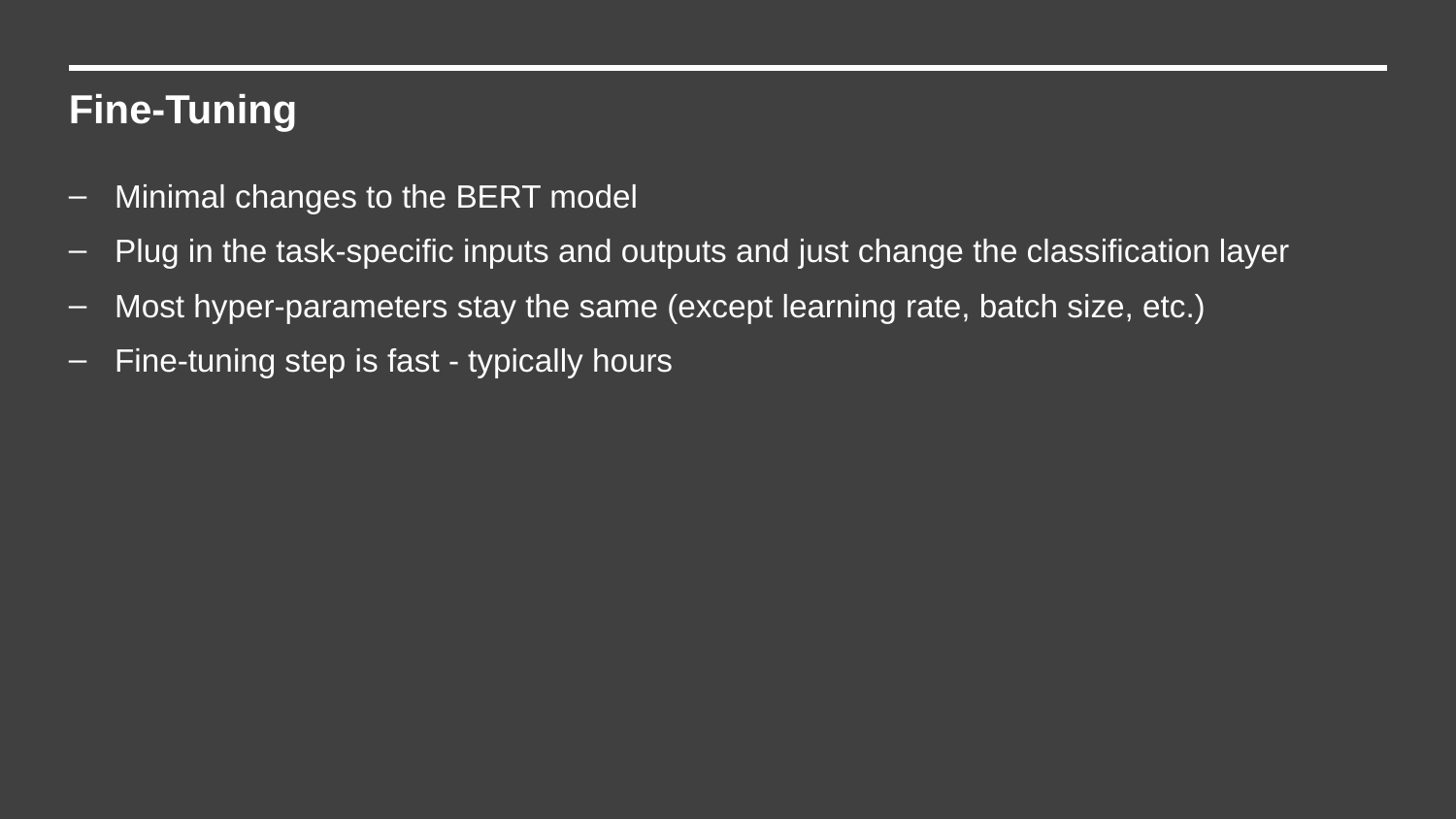

Fine-Tuning
Minimal changes to the BERT model
Plug in the task-specific inputs and outputs and just change the classification layer
Most hyper-parameters stay the same (except learning rate, batch size, etc.)
Fine-tuning step is fast - typically hours